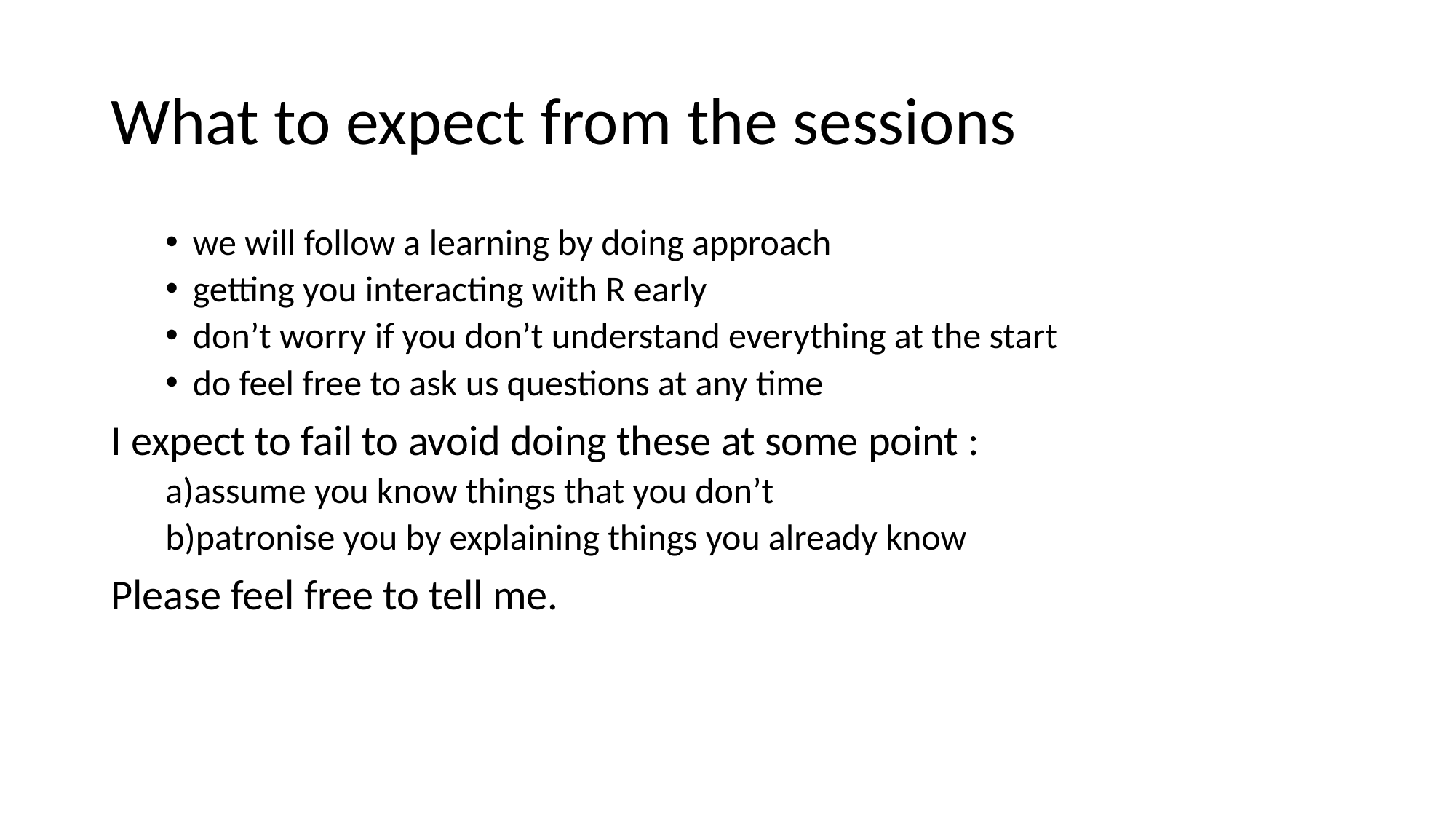

# What to expect from the sessions
we will follow a learning by doing approach
getting you interacting with R early
don’t worry if you don’t understand everything at the start
do feel free to ask us questions at any time
I expect to fail to avoid doing these at some point :
assume you know things that you don’t
patronise you by explaining things you already know
Please feel free to tell me.